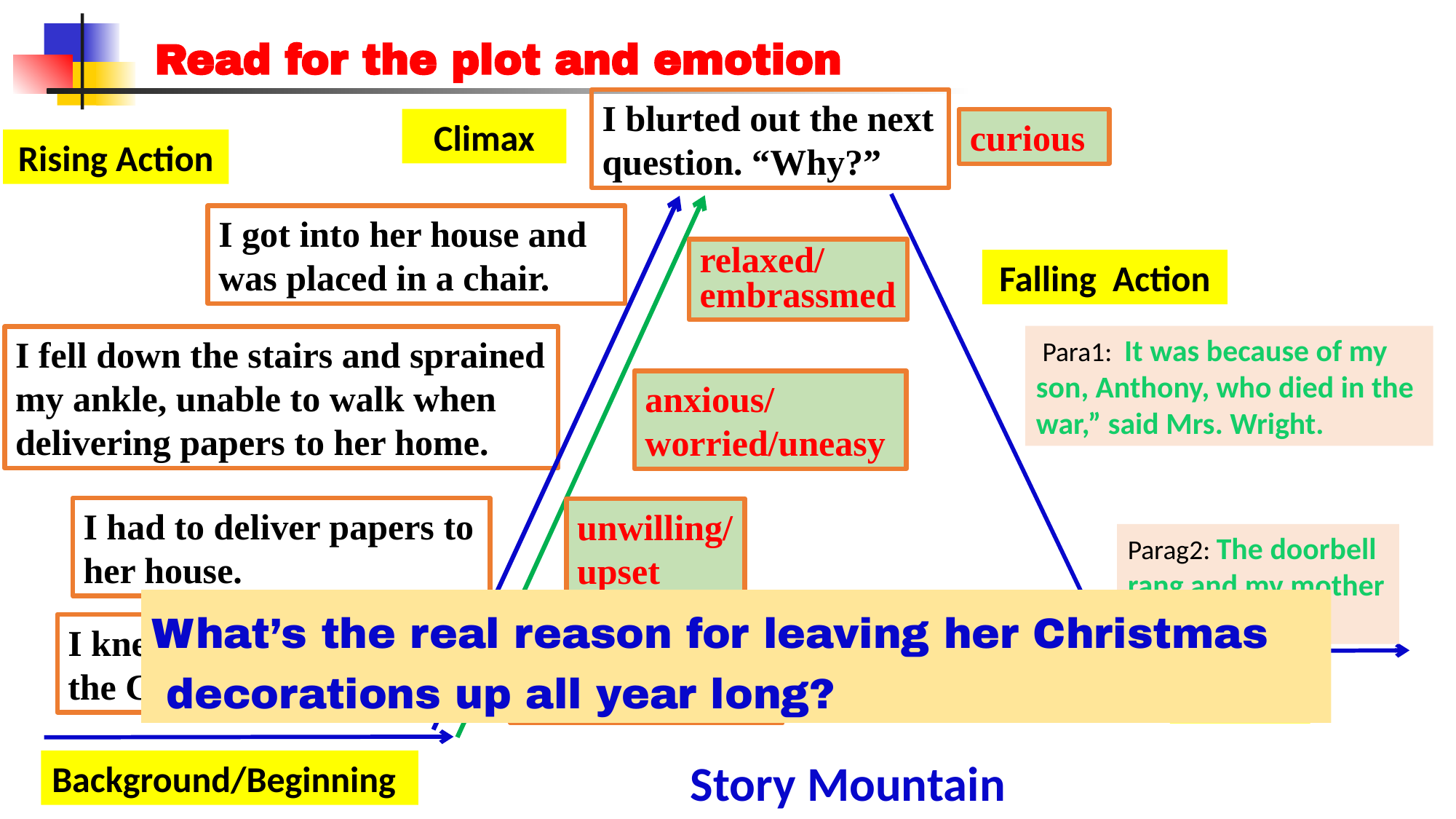

Read for the plot and emotion
I blurted out the next question. “Why?”
Climax
curious
Rising Action
I got into her house and was placed in a chair.
relaxed/
embrassmed
Falling  Action
I fell down the stairs and sprained my ankle, unable to walk when delivering papers to her home.
 Para1:  It was because of my son, Anthony, who died in the war,” said Mrs. Wright.
anxious/
worried/uneasy
I had to deliver papers to her house.
unwilling/upset
Parag2: The doorbell rang and my mother arrived.
What’s the real reason for leaving her Christmas
 decorations up all year long?
I knew about her as the Christmas witch.
never to go near her house
frightened/ scared
Ending
Story Mountain
Background/Beginning